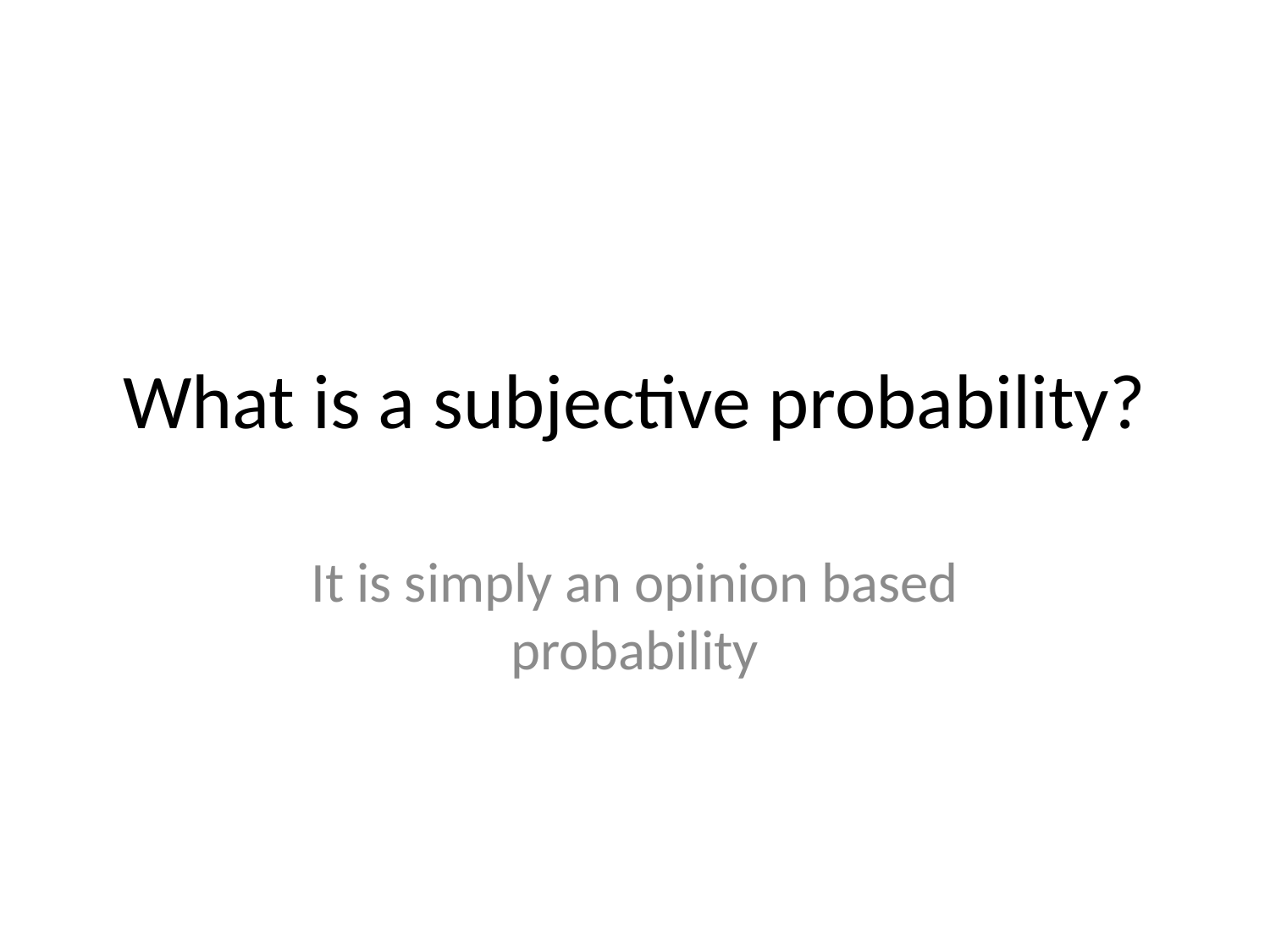

# What is a subjective probability?
It is simply an opinion based probability